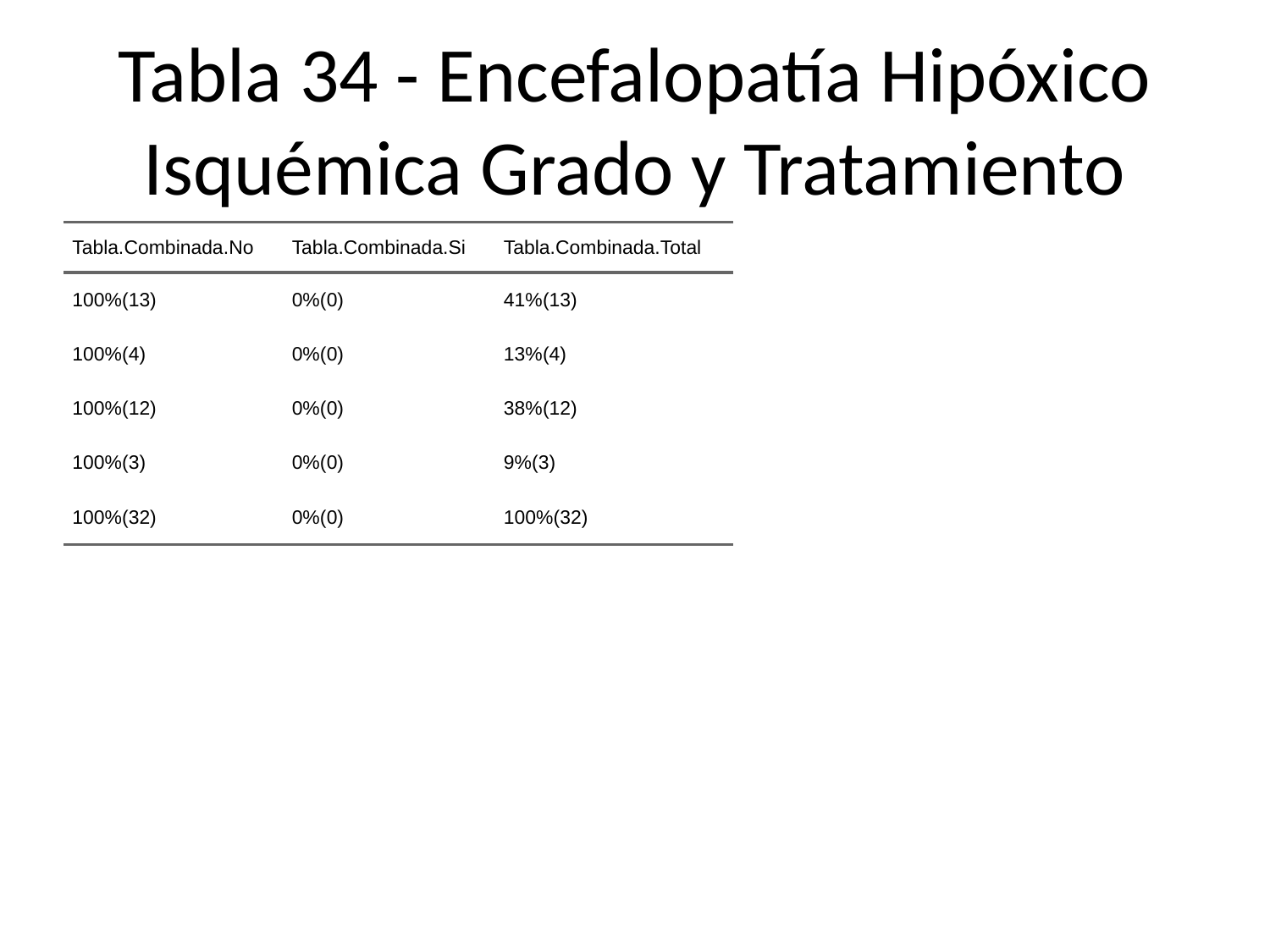

# Tabla 34 - Encefalopatía Hipóxico Isquémica Grado y Tratamiento
| Tabla.Combinada.No | Tabla.Combinada.Si | Tabla.Combinada.Total |
| --- | --- | --- |
| 100%(13) | 0%(0) | 41%(13) |
| 100%(4) | 0%(0) | 13%(4) |
| 100%(12) | 0%(0) | 38%(12) |
| 100%(3) | 0%(0) | 9%(3) |
| 100%(32) | 0%(0) | 100%(32) |